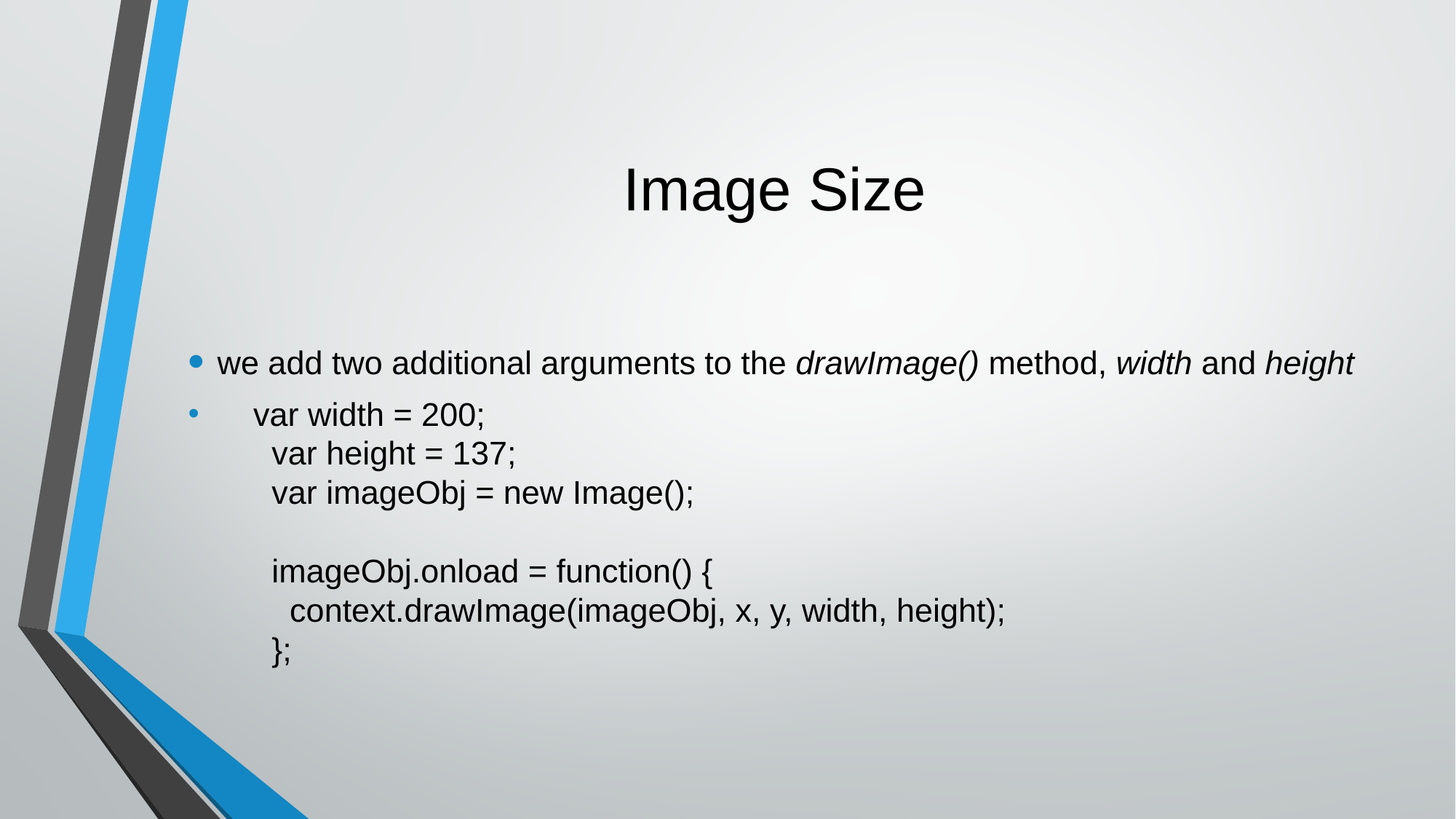

# Image Size
we add two additional arguments to the drawImage() method, width and height
      var width = 200;
      var height = 137;
      var imageObj = new Image();
      imageObj.onload = function() {
        context.drawImage(imageObj, x, y, width, height);
      };